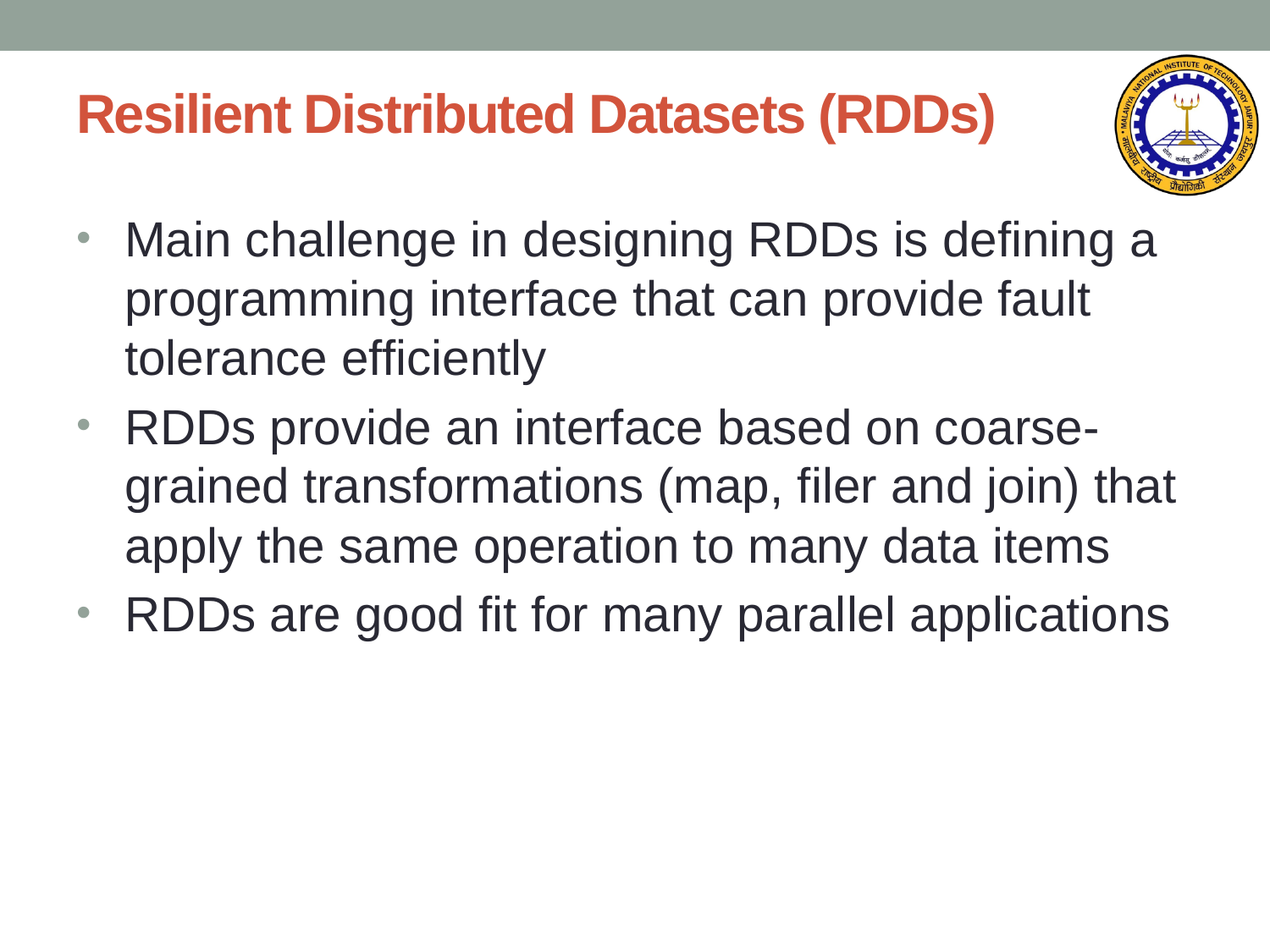

# Resilient Distributed Datasets (RDDs)
Main challenge in designing RDDs is defining a programming interface that can provide fault tolerance efficiently
RDDs provide an interface based on coarse-grained transformations (map, filer and join) that apply the same operation to many data items
RDDs are good fit for many parallel applications